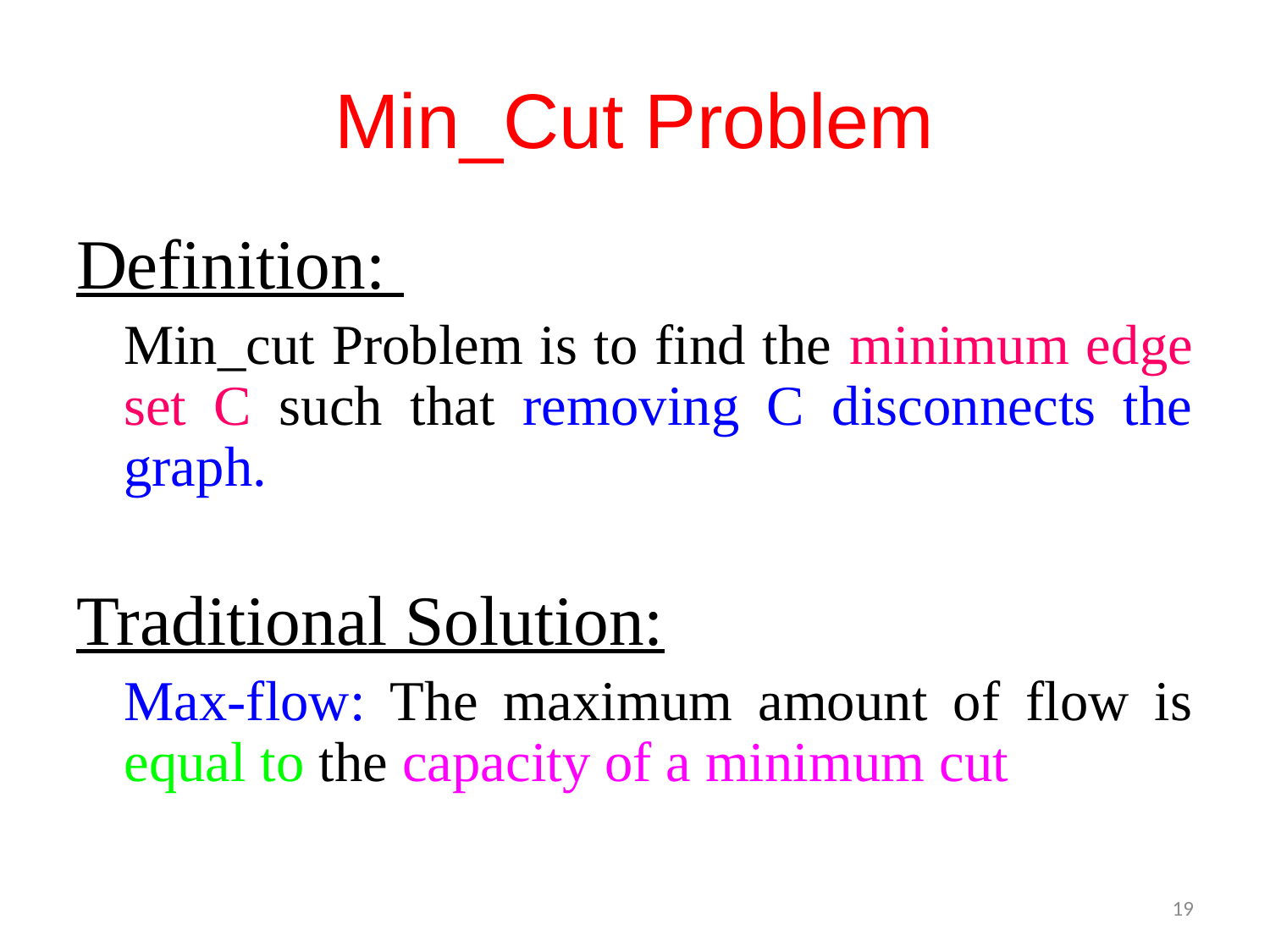

# Min_Cut Problem
Definition:
	Min_cut Problem is to find the minimum edge set C such that removing C disconnects the graph.

Traditional Solution:
	Max-flow: The maximum amount of flow is equal to the capacity of a minimum cut

19